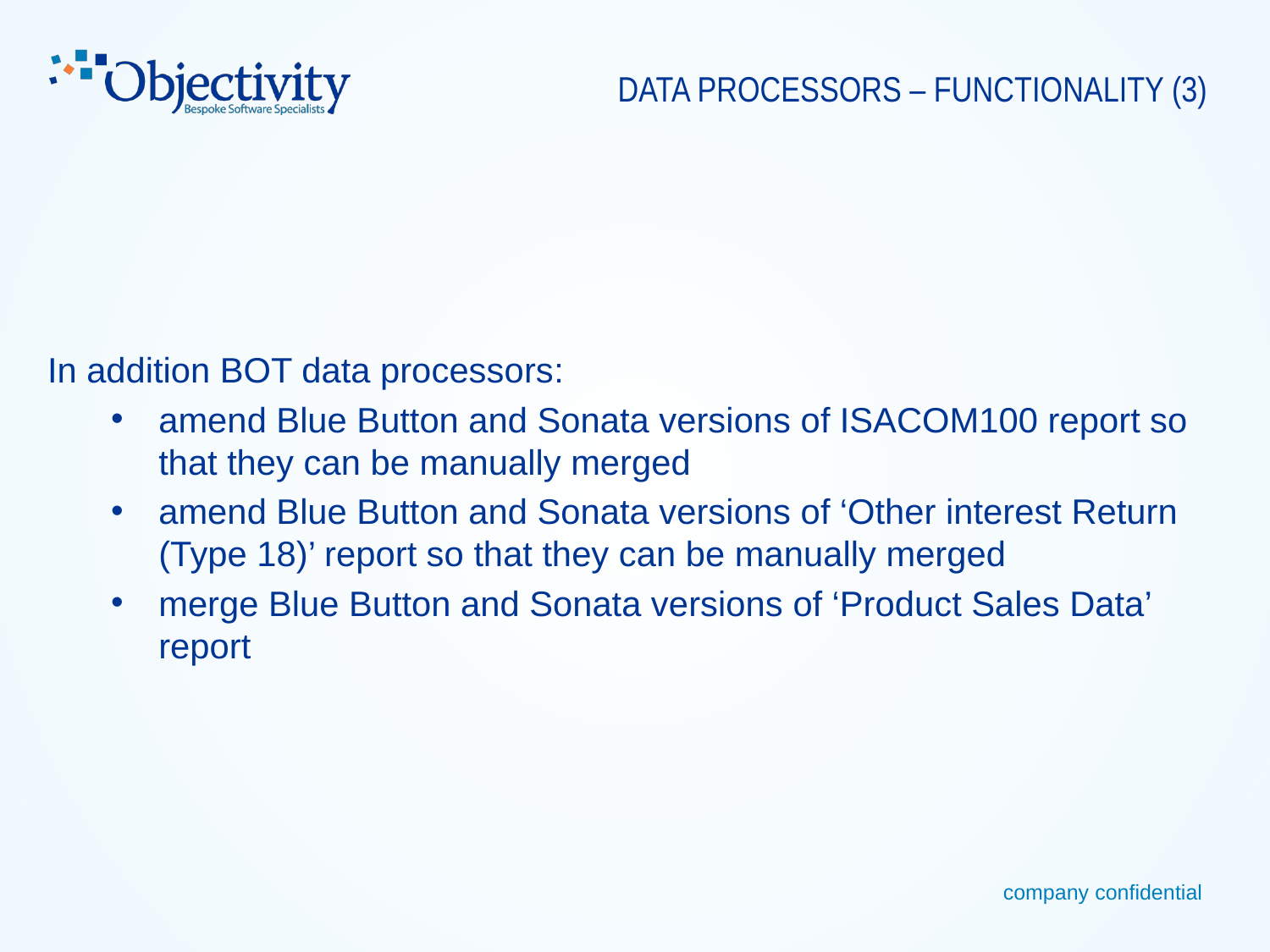

# DATA PROCESSORS – FUNCTIONALITY (3)
In addition BOT data processors:
amend Blue Button and Sonata versions of ISACOM100 report so that they can be manually merged
amend Blue Button and Sonata versions of ‘Other interest Return (Type 18)’ report so that they can be manually merged
merge Blue Button and Sonata versions of ‘Product Sales Data’ report
company confidential